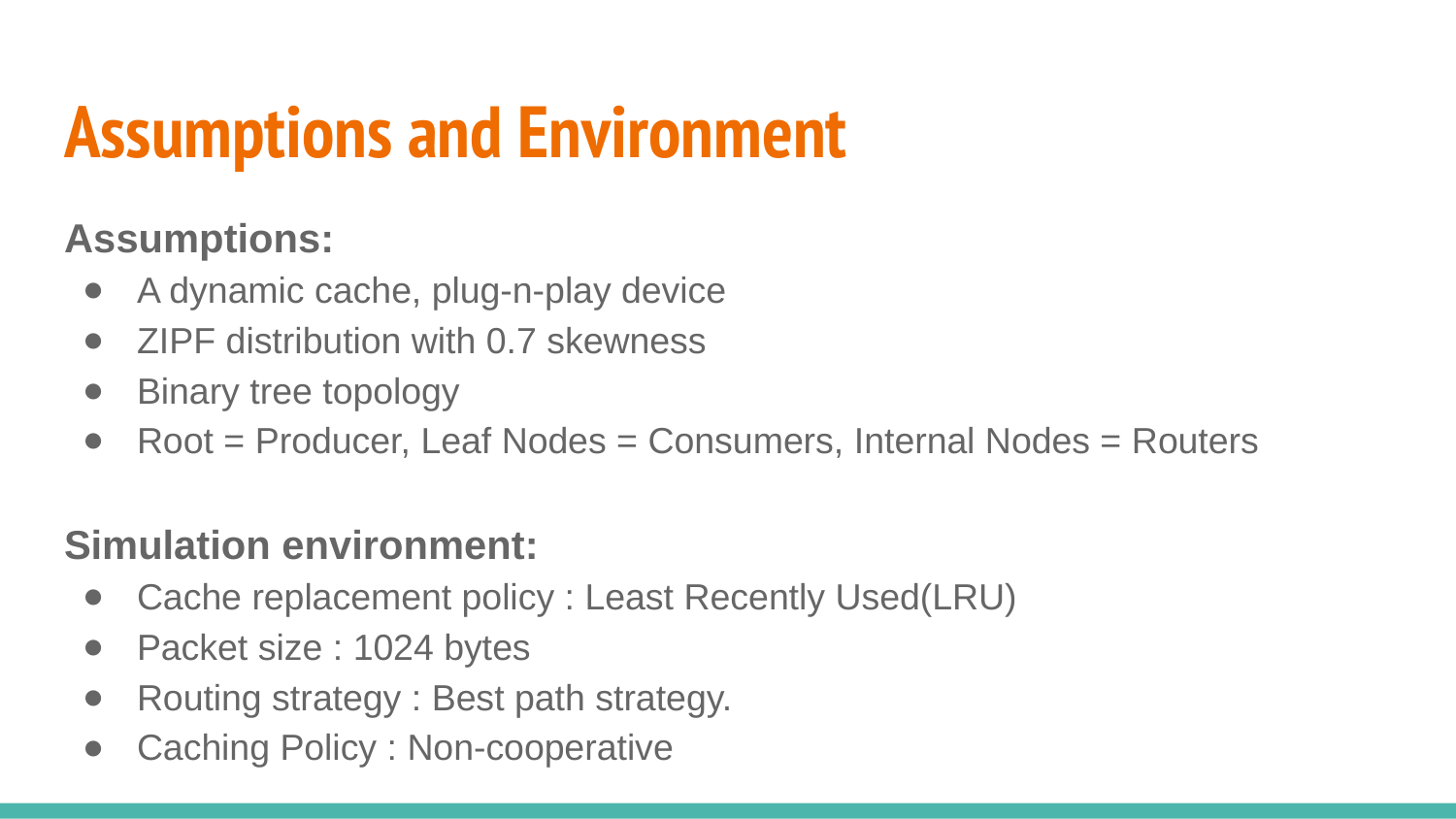

# Assumptions and Environment
Assumptions:
A dynamic cache, plug-n-play device
ZIPF distribution with 0.7 skewness
Binary tree topology
Root = Producer, Leaf Nodes = Consumers, Internal Nodes = Routers

Simulation environment:
Cache replacement policy : Least Recently Used(LRU)
Packet size : 1024 bytes
Routing strategy : Best path strategy.
Caching Policy : Non-cooperative